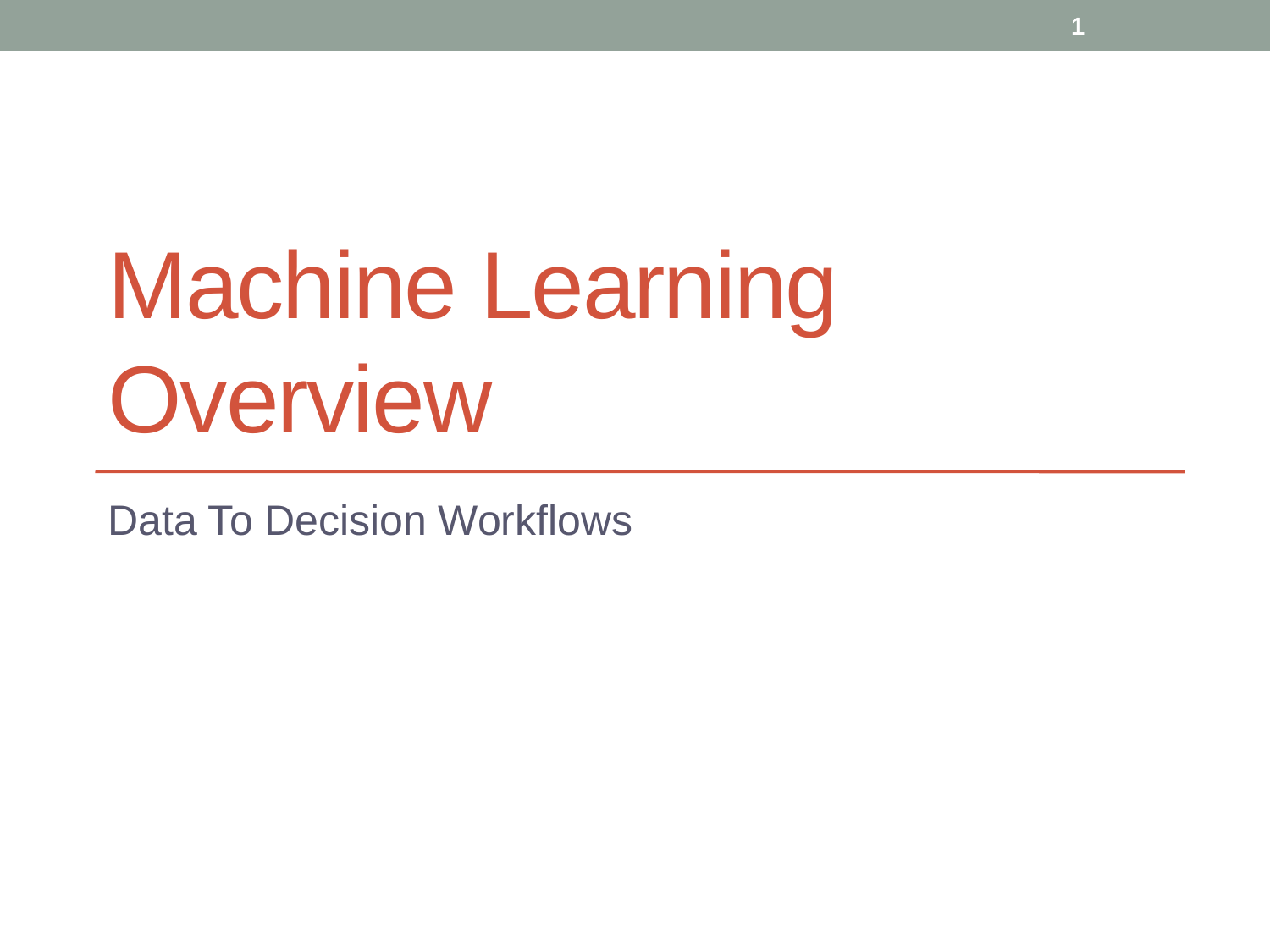

1
# Machine Learning Overview
Data To Decision Workflows